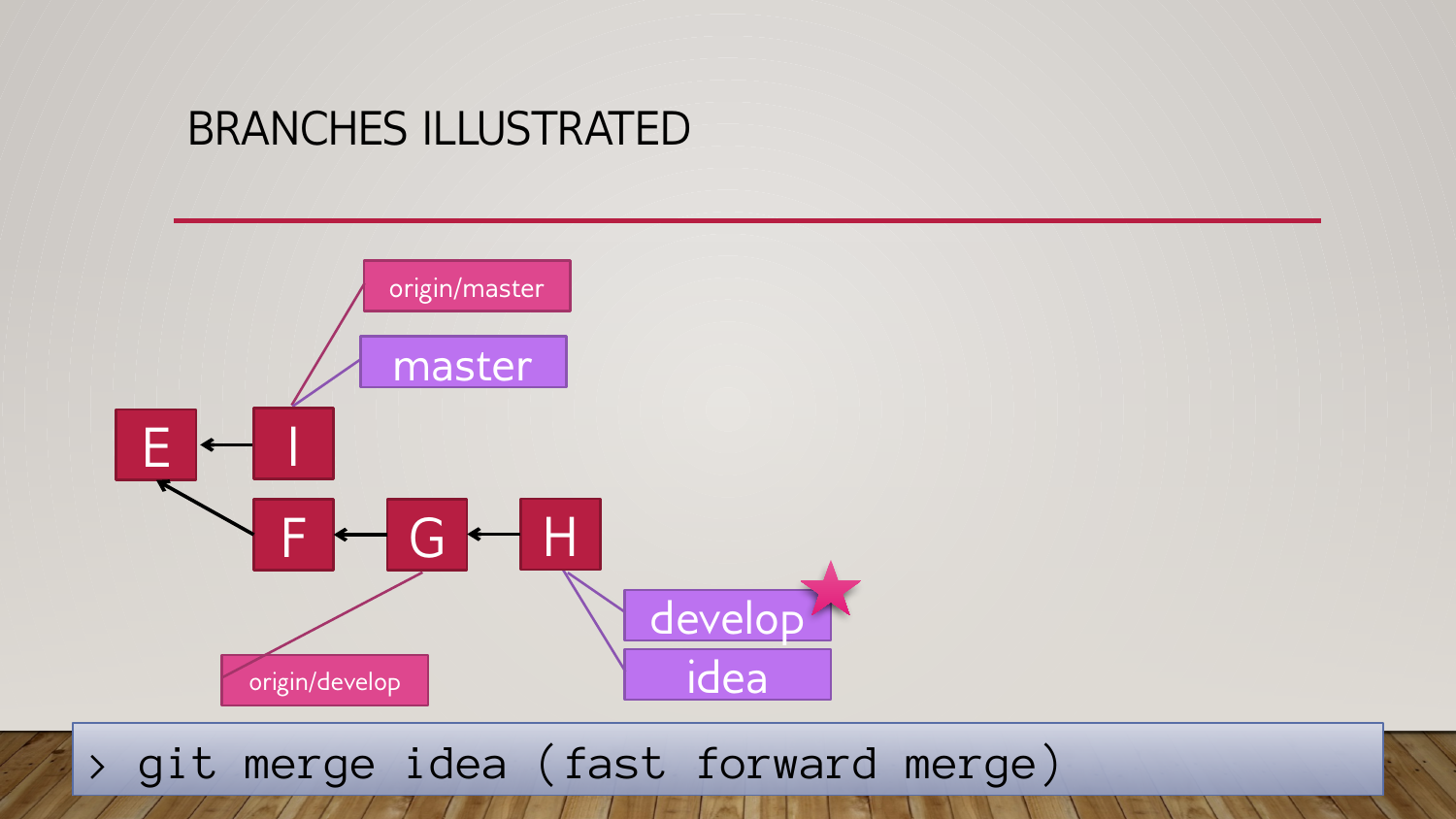

# Branches Illustrated

origin/master
master
I
E
H
F
G

develop
idea
origin/develop
> git merge idea (fast forward merge)